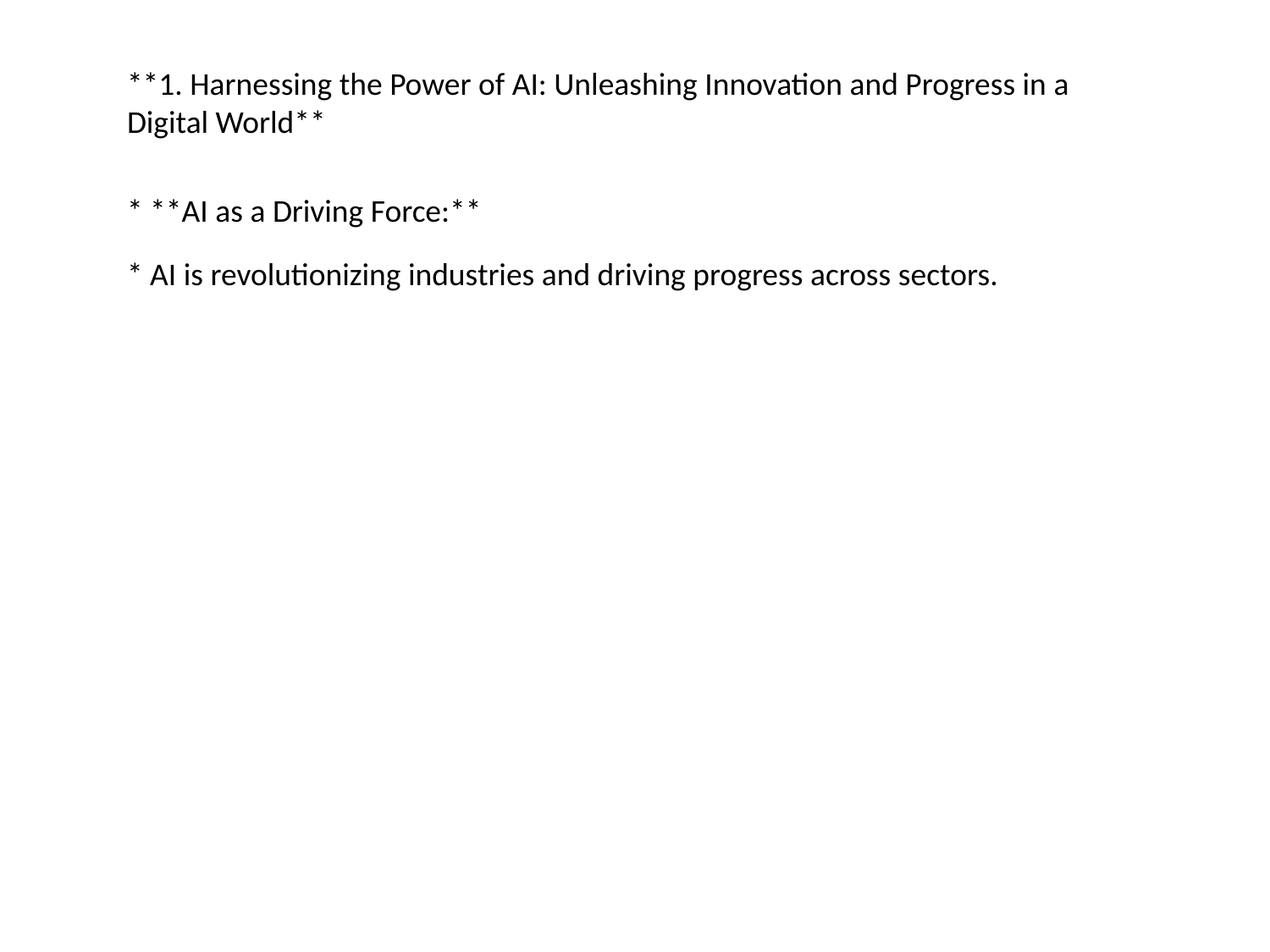

#
**1. Harnessing the Power of AI: Unleashing Innovation and Progress in a Digital World**
* **AI as a Driving Force:**
* AI is revolutionizing industries and driving progress across sectors.